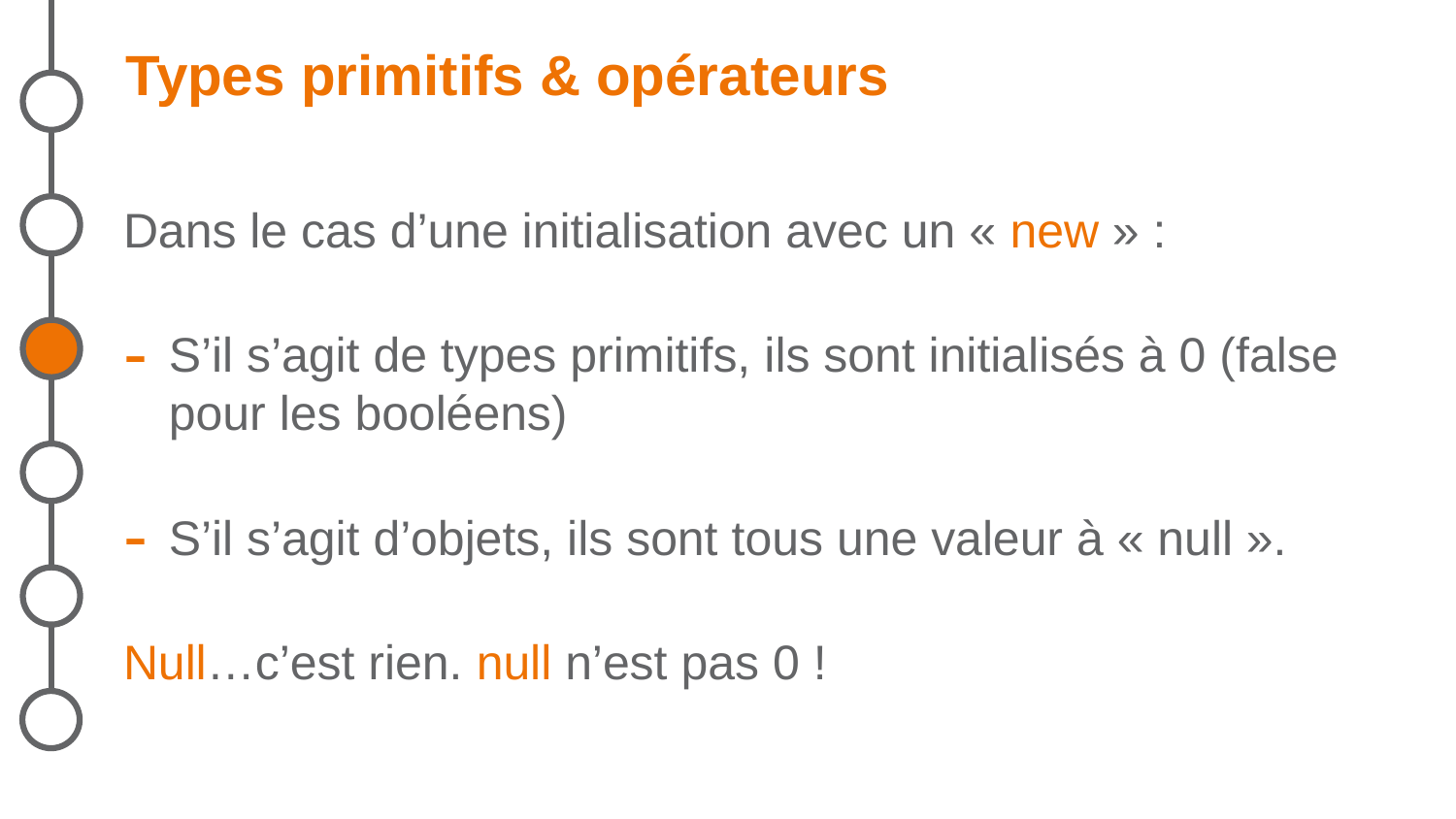

# Types primitifs & opérateurs

Dans le cas d’une initialisation avec un « new » :

S’il s’agit de types primitifs, ils sont initialisés à 0 (false pour les booléens)

S’il s’agit d’objets, ils sont tous une valeur à « null ».

Null…c’est rien. null n’est pas 0 !